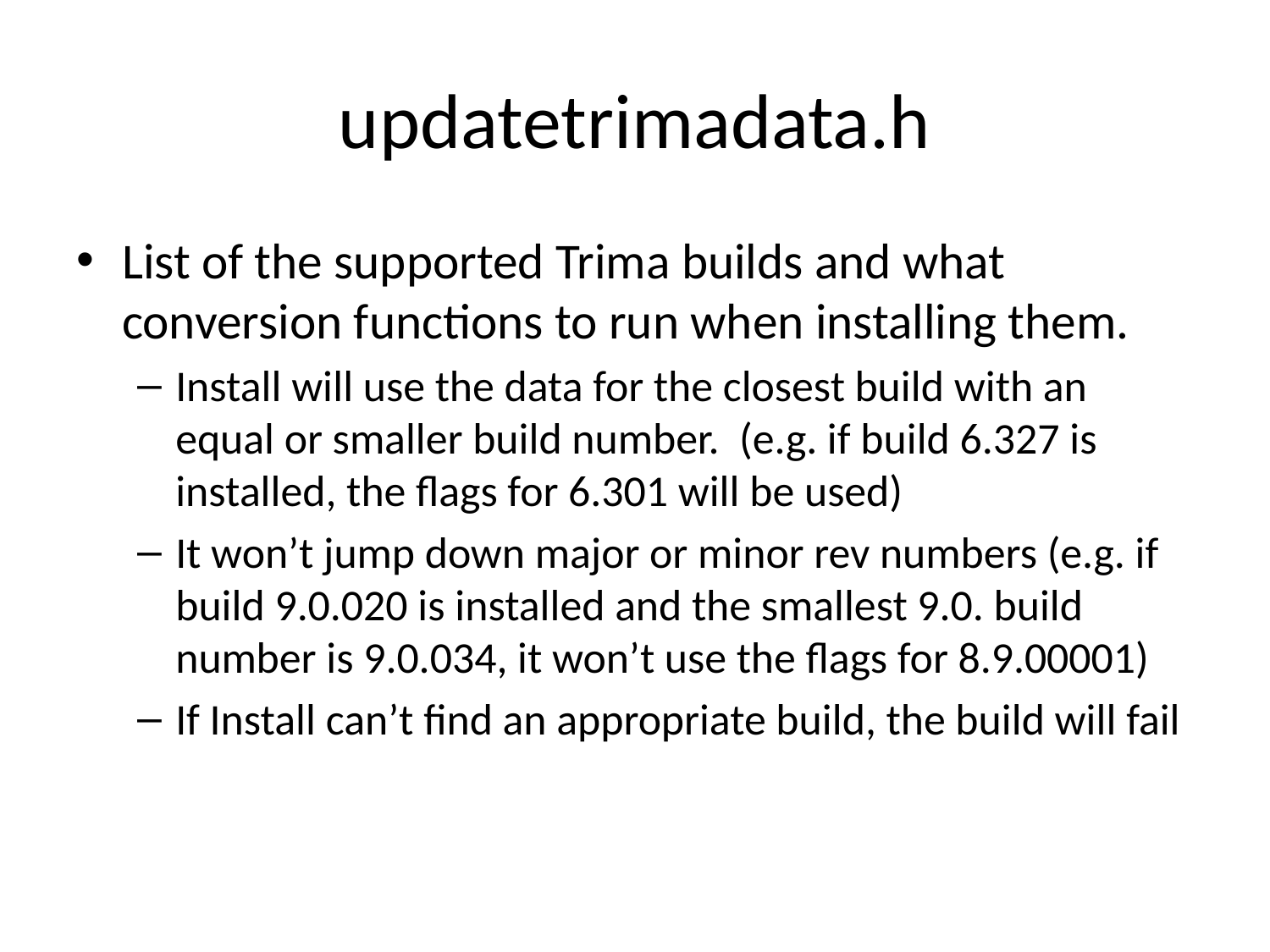

# updatetrimadata.h
List of the supported Trima builds and what conversion functions to run when installing them.
Install will use the data for the closest build with an equal or smaller build number.  (e.g. if build 6.327 is installed, the flags for 6.301 will be used)
It won’t jump down major or minor rev numbers (e.g. if build 9.0.020 is installed and the smallest 9.0. build number is 9.0.034, it won’t use the flags for 8.9.00001)
If Install can’t find an appropriate build, the build will fail